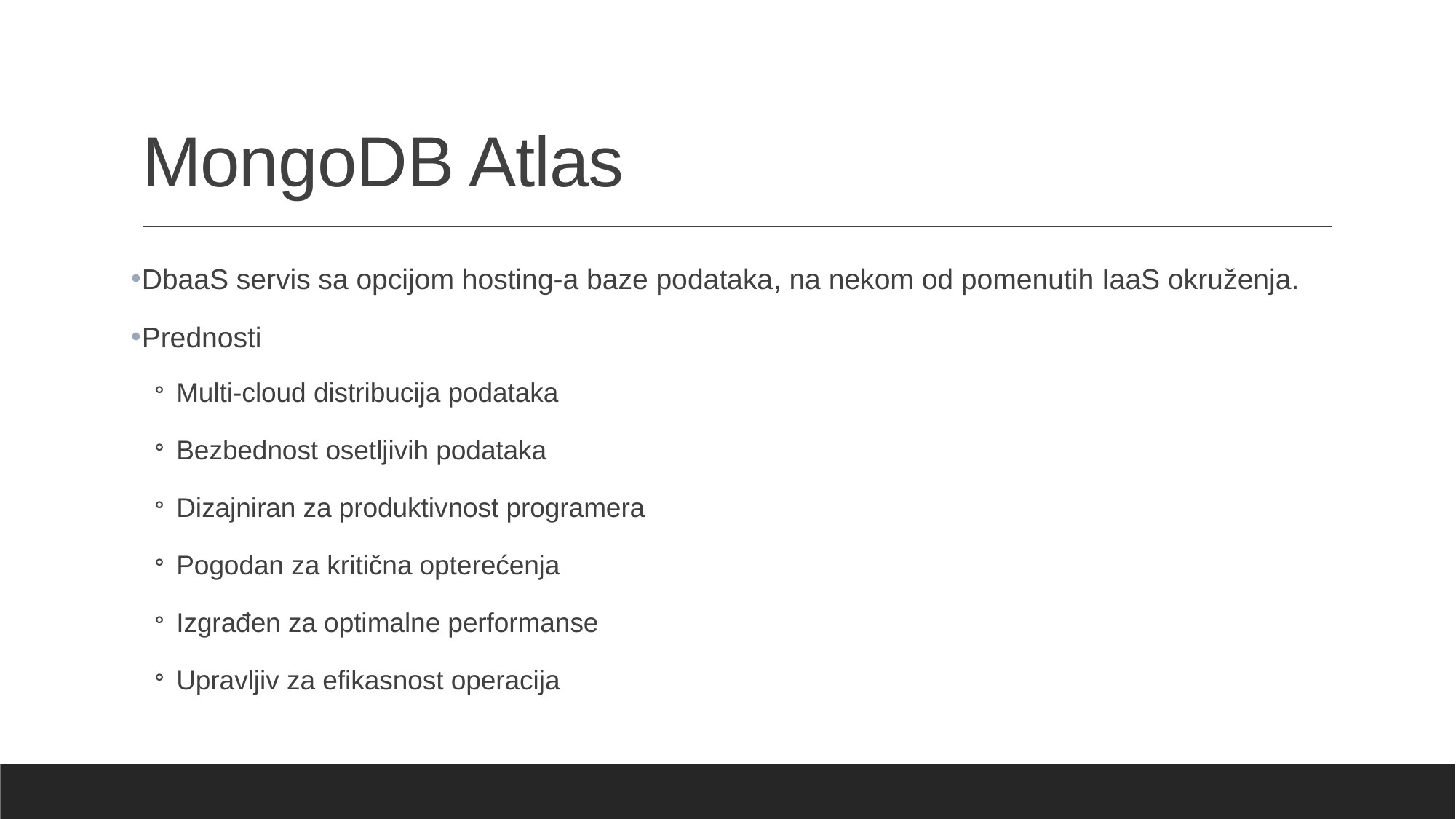

# MongoDB Atlas
DbaaS servis sa opcijom hosting-a baze podataka, na nekom od pomenutih IaaS okruženja.
Prednosti
Multi-cloud distribucija podataka
Bezbednost osetljivih podataka
Dizajniran za produktivnost programera
Pogodan za kritična opterećenja
Izgrađen za optimalne performanse
Upravljiv za efikasnost operacija